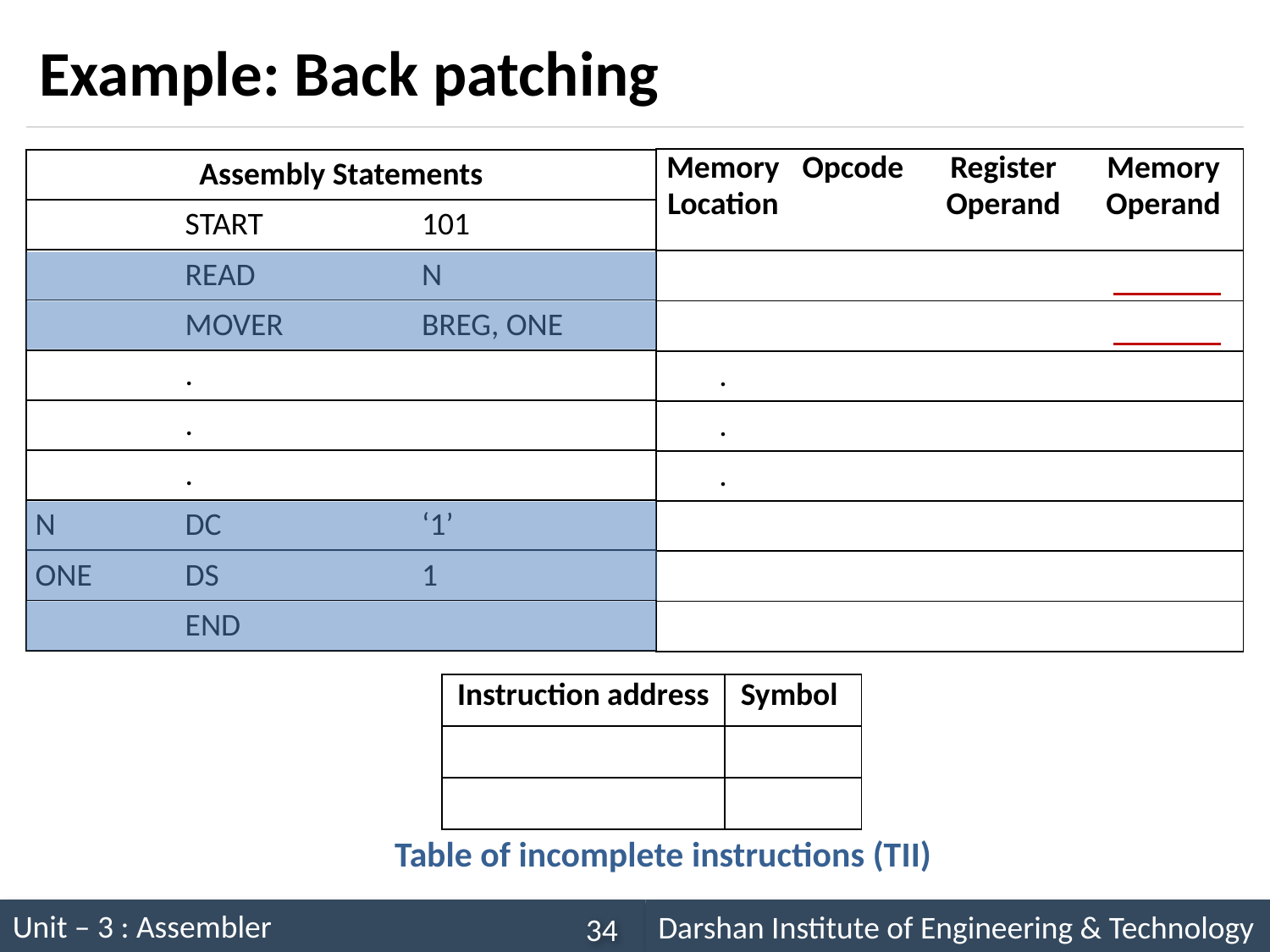

# Example: Back patching
| Memory Location | Opcode | Register Operand | Memory Operand |
| --- | --- | --- | --- |
| 101) | 09 | 0 | 115 |
| 102) | 04 | 2 | 116 |
| . |  |  |  |
| . |  |  |  |
| . |  |  |  |
| 115) | 00 | 0 | 001 |
| 116) | No code generation for DS |  |  |
|  |  |  |  |
| Assembly Statements |  |  |
| --- | --- | --- |
|  | START | 101 |
|  | READ | N |
|  | MOVER | BREG, ONE |
|  | . |  |
|  | . |  |
|  | . |  |
| N | DC | ‘1’ |
| ONE | DS | 1 |
|  | END |  |

| Instruction address | Symbol |
| --- | --- |
| 101 | N |
| 102 | ONE |

Table of incomplete instructions (TII)